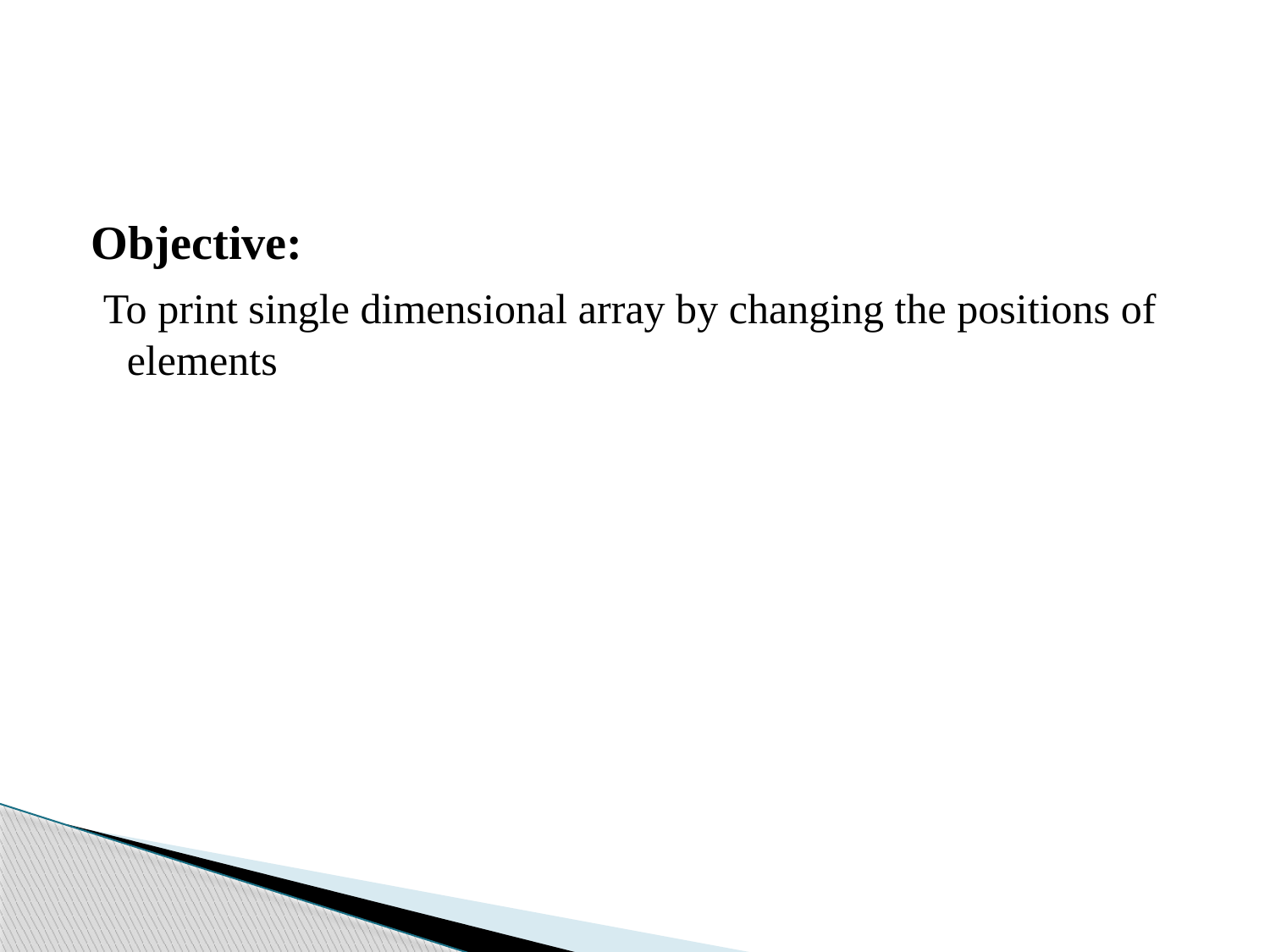

Objective:
 To print single dimensional array by changing the positions of elements